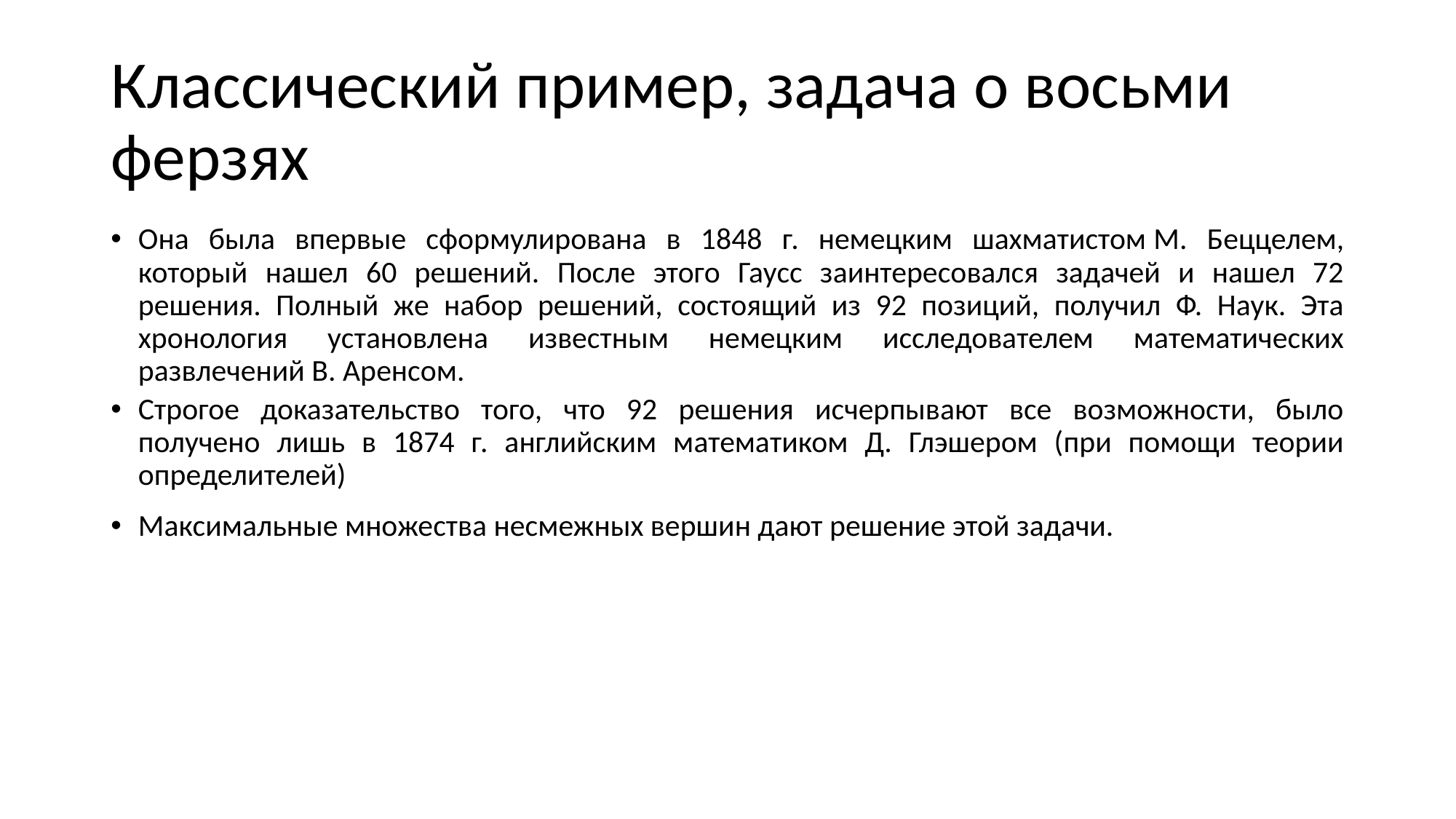

# Классический пример, задача о восьми ферзях
Она была впервые сформулирована в 1848 г. немецким шахматистом М. Беццелем, который нашел 60 решений. После этого Гаусс заинтересовался задачей и нашел 72 решения. Полный же набор решений, состоящий из 92 позиций, получил Ф. Наук. Эта хронология установлена известным немецким исследователем математических развлечений В. Аренсом.
Строгое доказательство того, что 92 решения исчерпывают все возможности, было получено лишь в 1874 г. английским математиком Д. Глэшером (при помощи теории определителей)
Максимальные множества несмежных вершин дают решение этой задачи.